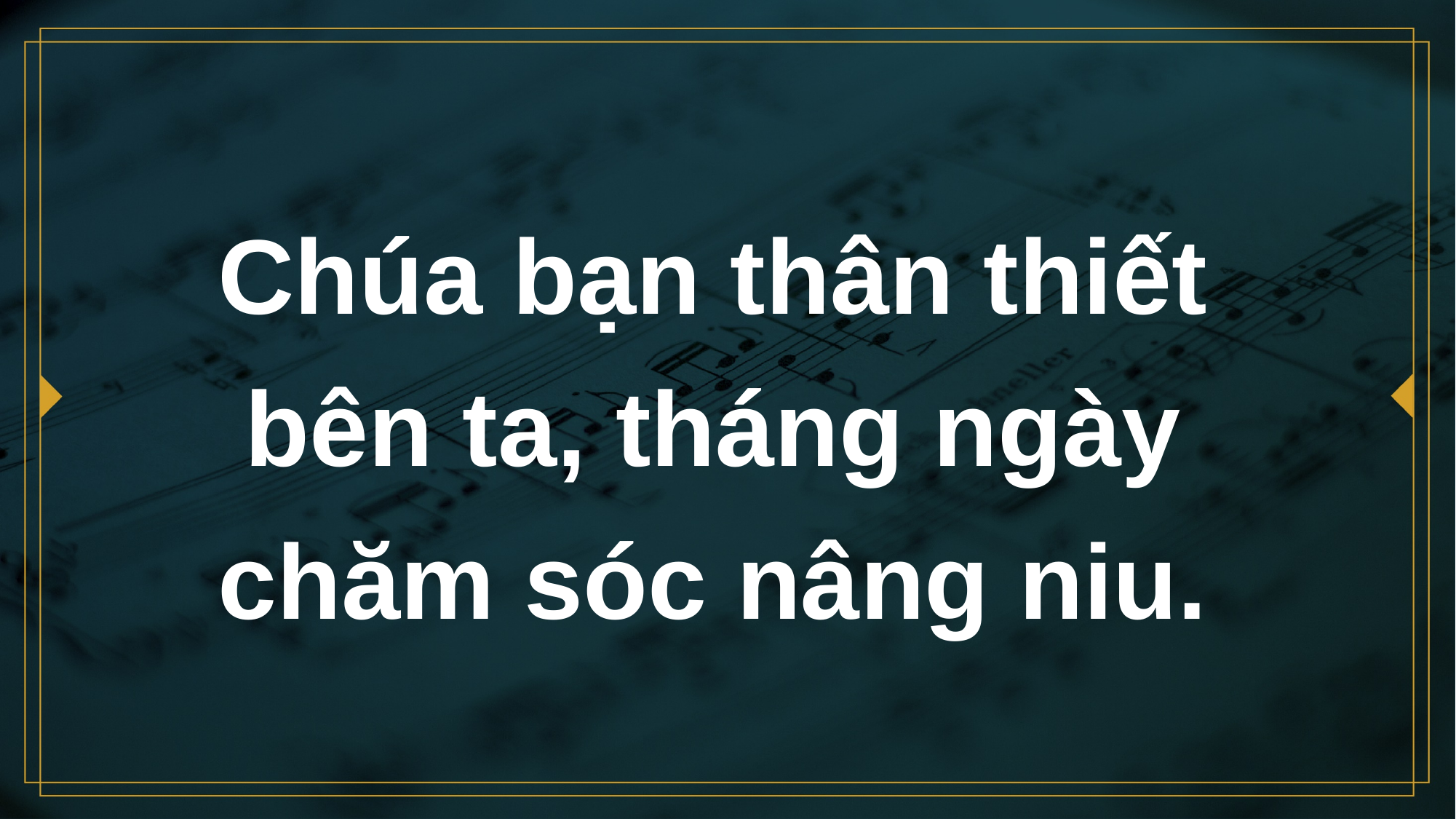

# Chúa bạn thân thiết bên ta, tháng ngày chăm sóc nâng niu.